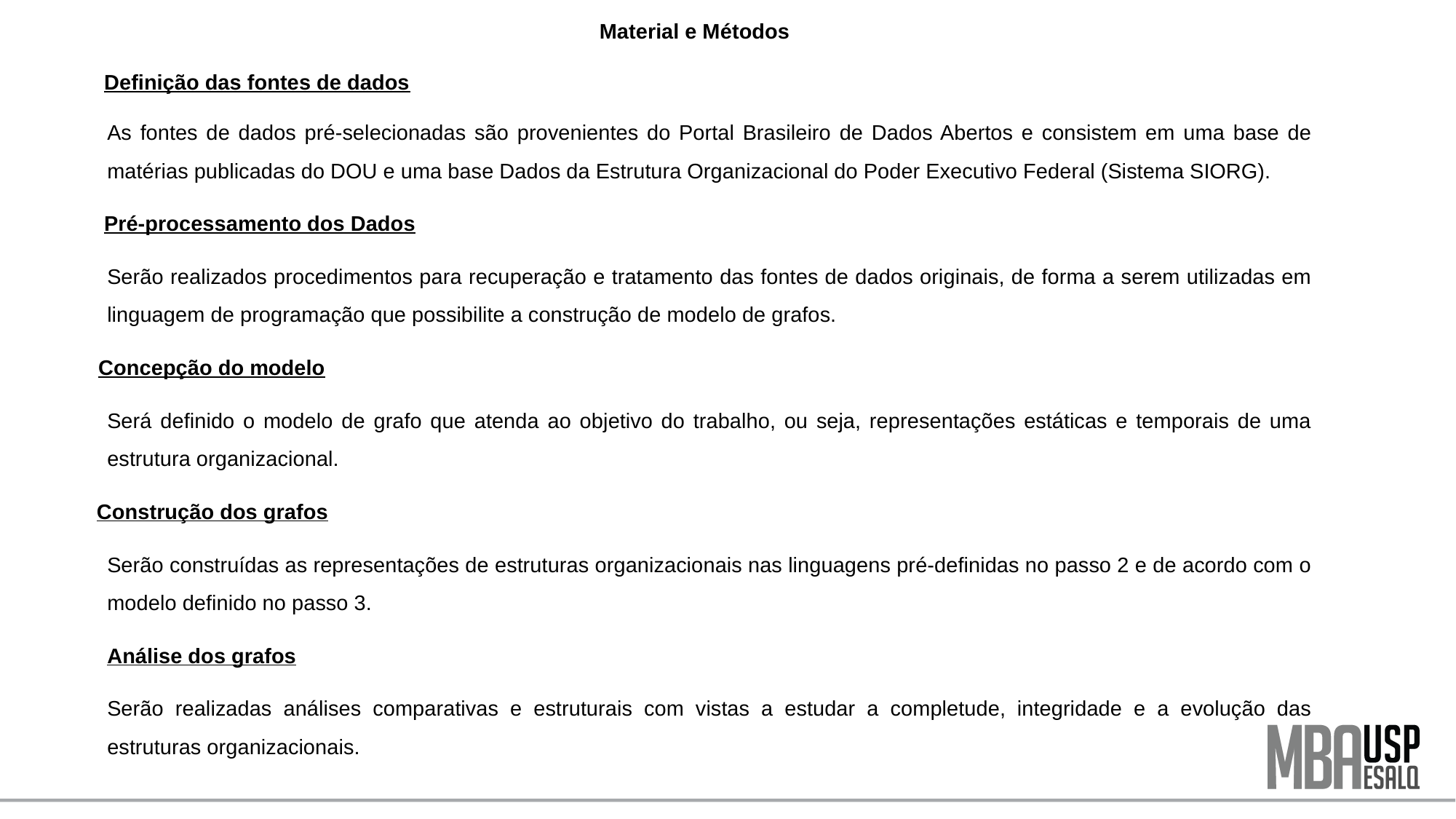

Material e Métodos
    Definição das fontes de dados
As fontes de dados pré-selecionadas são provenientes do Portal Brasileiro de Dados Abertos e consistem em uma base de matérias publicadas do DOU e uma base Dados da Estrutura Organizacional do Poder Executivo Federal (Sistema SIORG).
    Pré-processamento dos Dados
Serão realizados procedimentos para recuperação e tratamento das fontes de dados originais, de forma a serem utilizadas em linguagem de programação que possibilite a construção de modelo de grafos.
   Concepção do modelo
Será definido o modelo de grafo que atenda ao objetivo do trabalho, ou seja, representações estáticas e temporais de uma estrutura organizacional.
   Construção dos grafos
Serão construídas as representações de estruturas organizacionais nas linguagens pré-definidas no passo 2 e de acordo com o modelo definido no passo 3.
Análise dos grafos
Serão realizadas análises comparativas e estruturais com vistas a estudar a completude, integridade e a evolução das estruturas organizacionais.